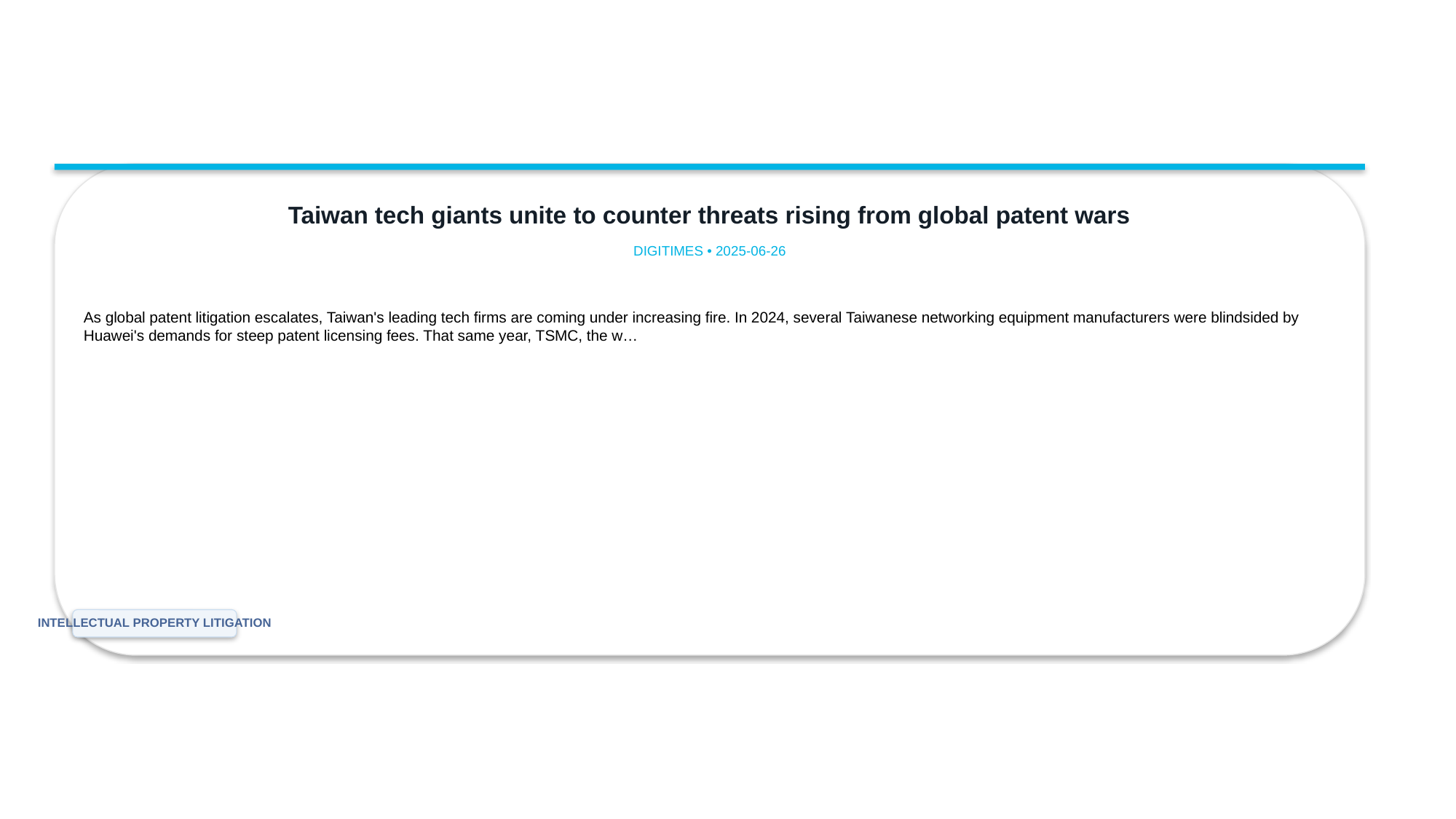

Taiwan tech giants unite to counter threats rising from global patent wars
DIGITIMES • 2025-06-26

As global patent litigation escalates, Taiwan's leading tech firms are coming under increasing fire. In 2024, several Taiwanese networking equipment manufacturers were blindsided by Huawei's demands for steep patent licensing fees. That same year, TSMC, the w…

INTELLECTUAL PROPERTY LITIGATION